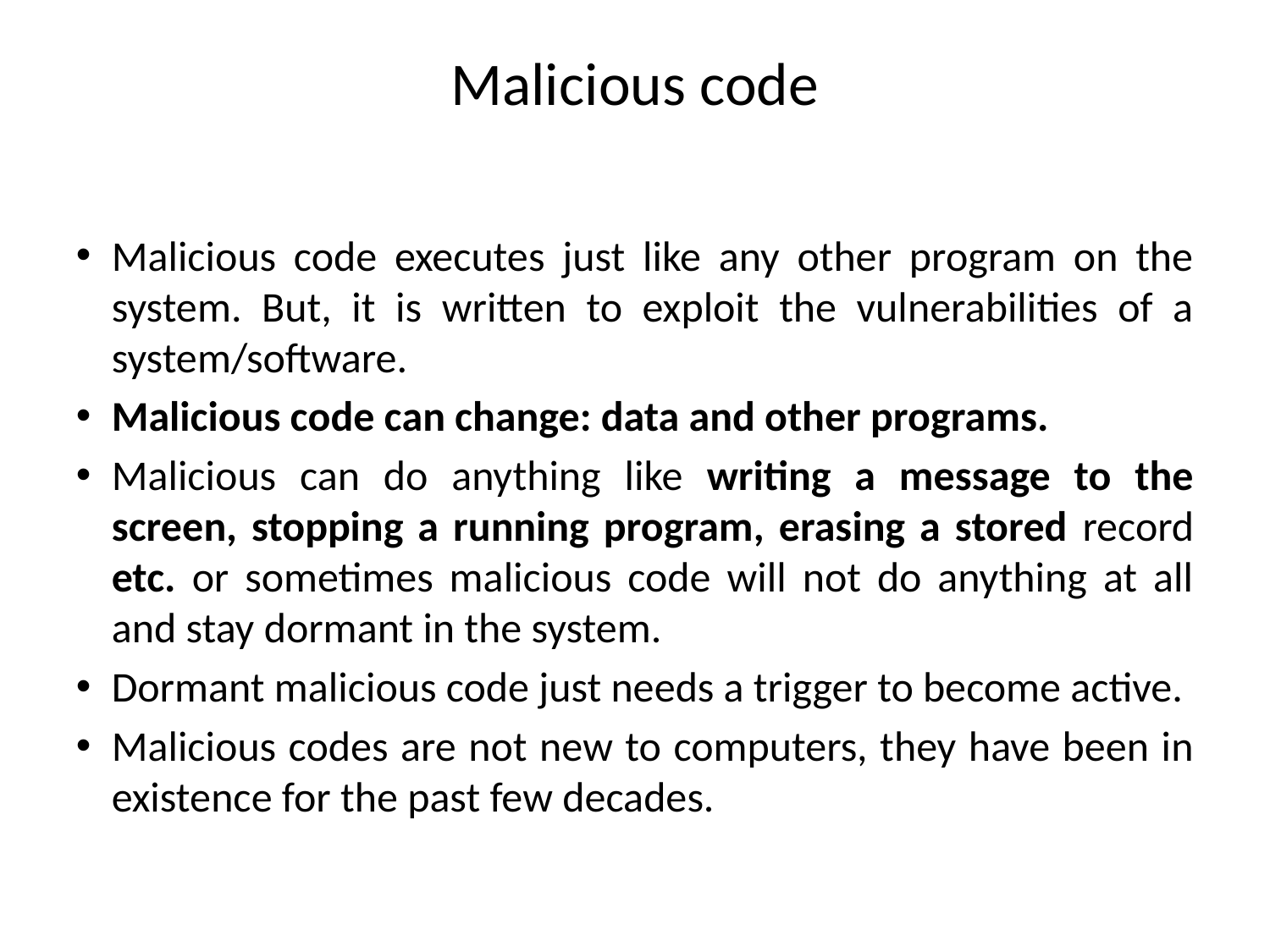

Malicious code
Malicious code executes just like any other program on the system. But, it is written to exploit the vulnerabilities of a system/software.
Malicious code can change: data and other programs.
Malicious can do anything like writing a message to the screen, stopping a running program, erasing a stored record etc. or sometimes malicious code will not do anything at all and stay dormant in the system.
Dormant malicious code just needs a trigger to become active.
Malicious codes are not new to computers, they have been in existence for the past few decades.